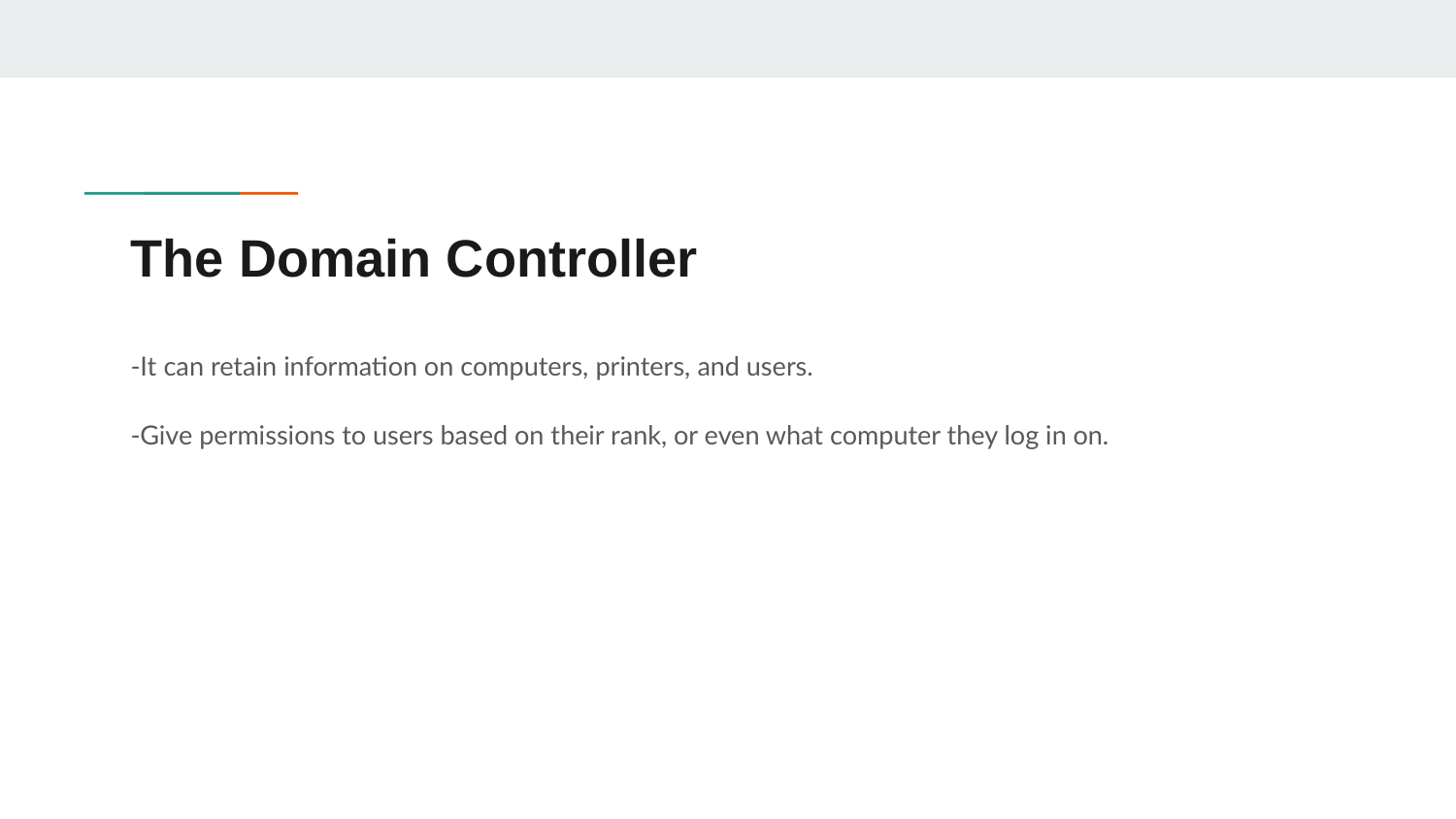

# The Domain Controller
-It can retain information on computers, printers, and users.
-Give permissions to users based on their rank, or even what computer they log in on.